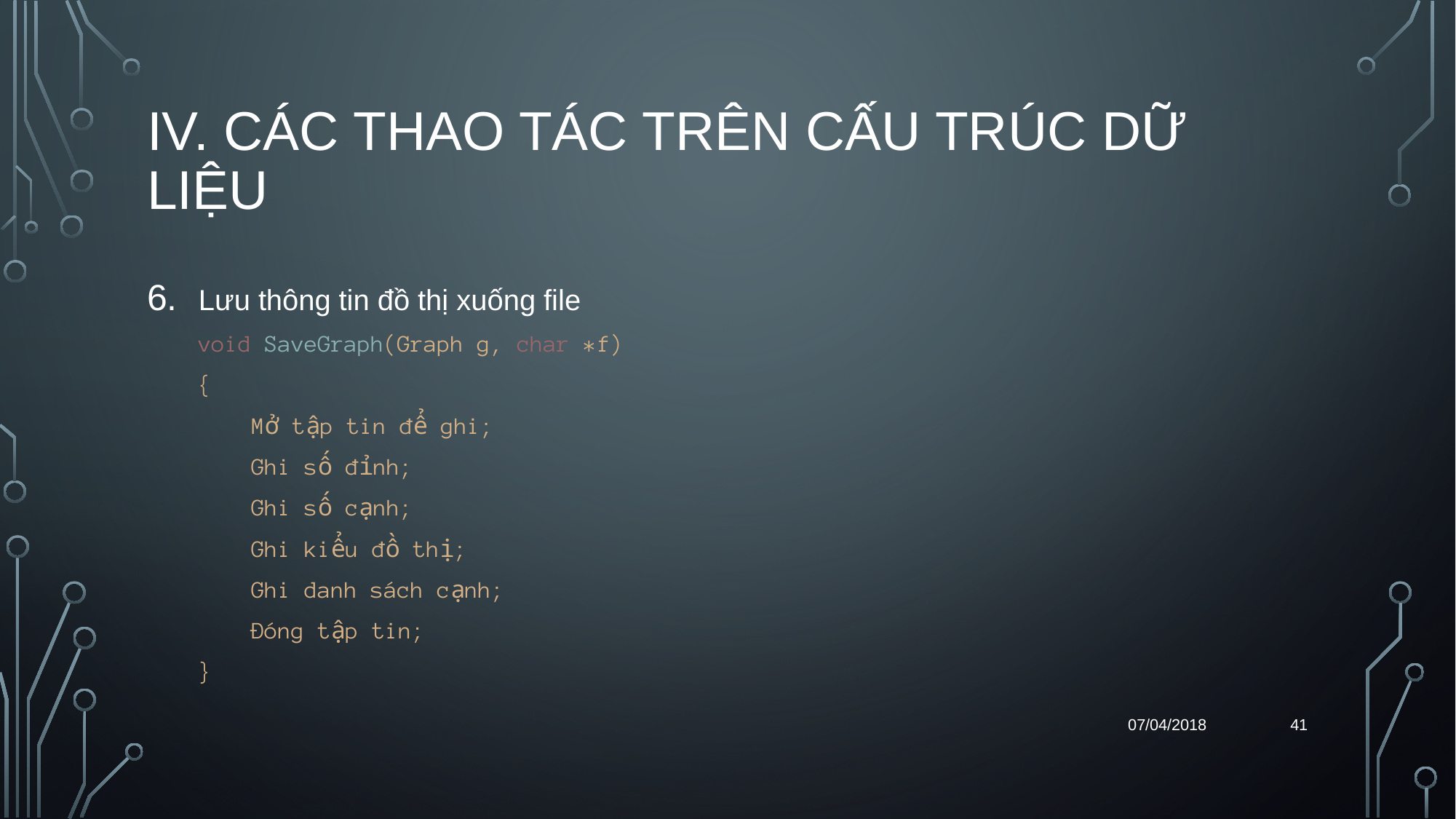

# iv. Các thao tác trên cấu trúc dữ liệu
Lưu thông tin đồ thị xuống file
void SaveGraph(Graph g, char *f)
{
    Mở tập tin để ghi;
    Ghi số đỉnh;
    Ghi số cạnh;
    Ghi kiểu đồ thị;
    Ghi danh sách cạnh;
    Đóng tập tin;
}
41
07/04/2018